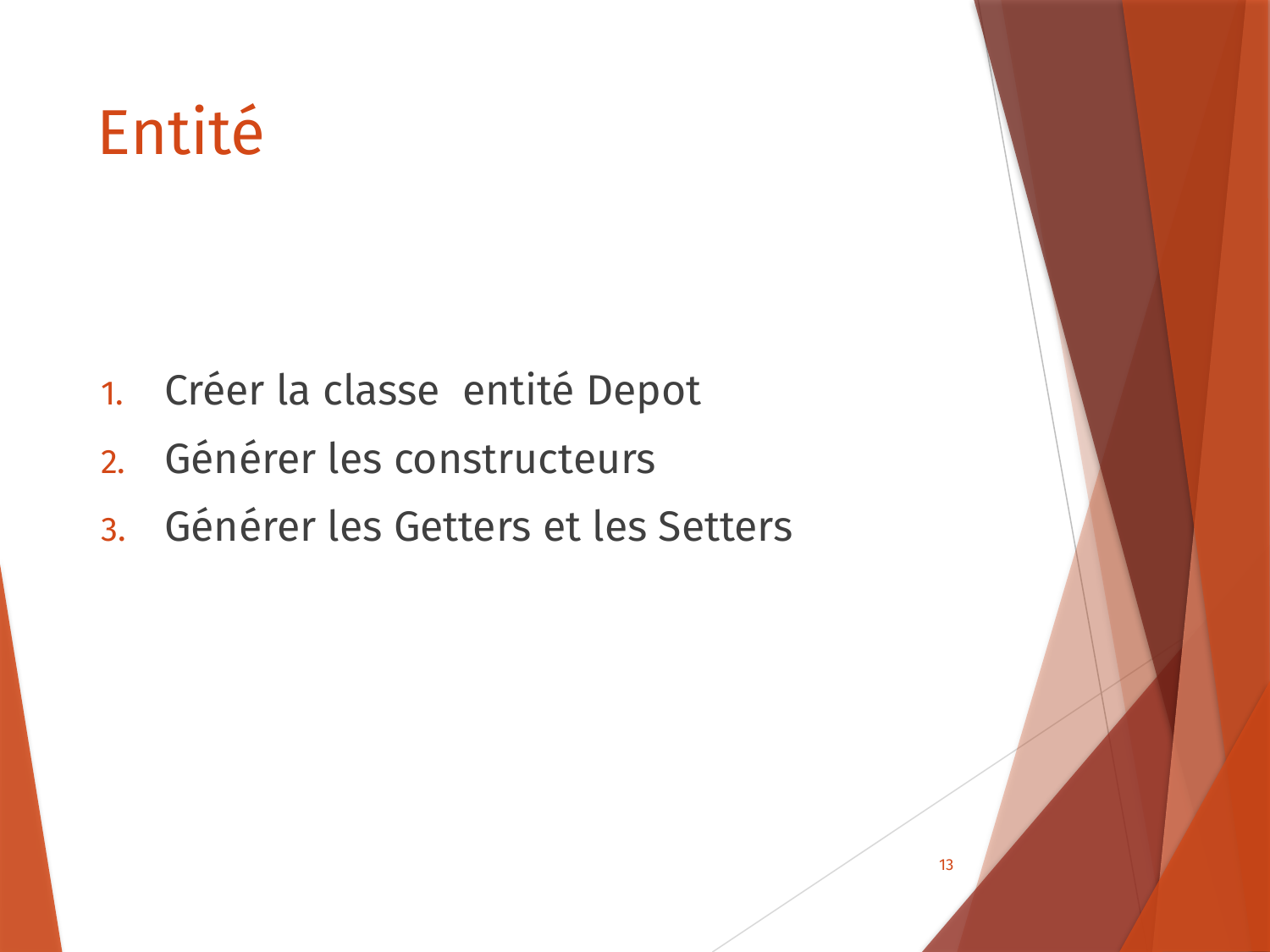

# Entité
Créer la classe  entité Depot
Générer les constructeurs
Générer les Getters et les Setters

13